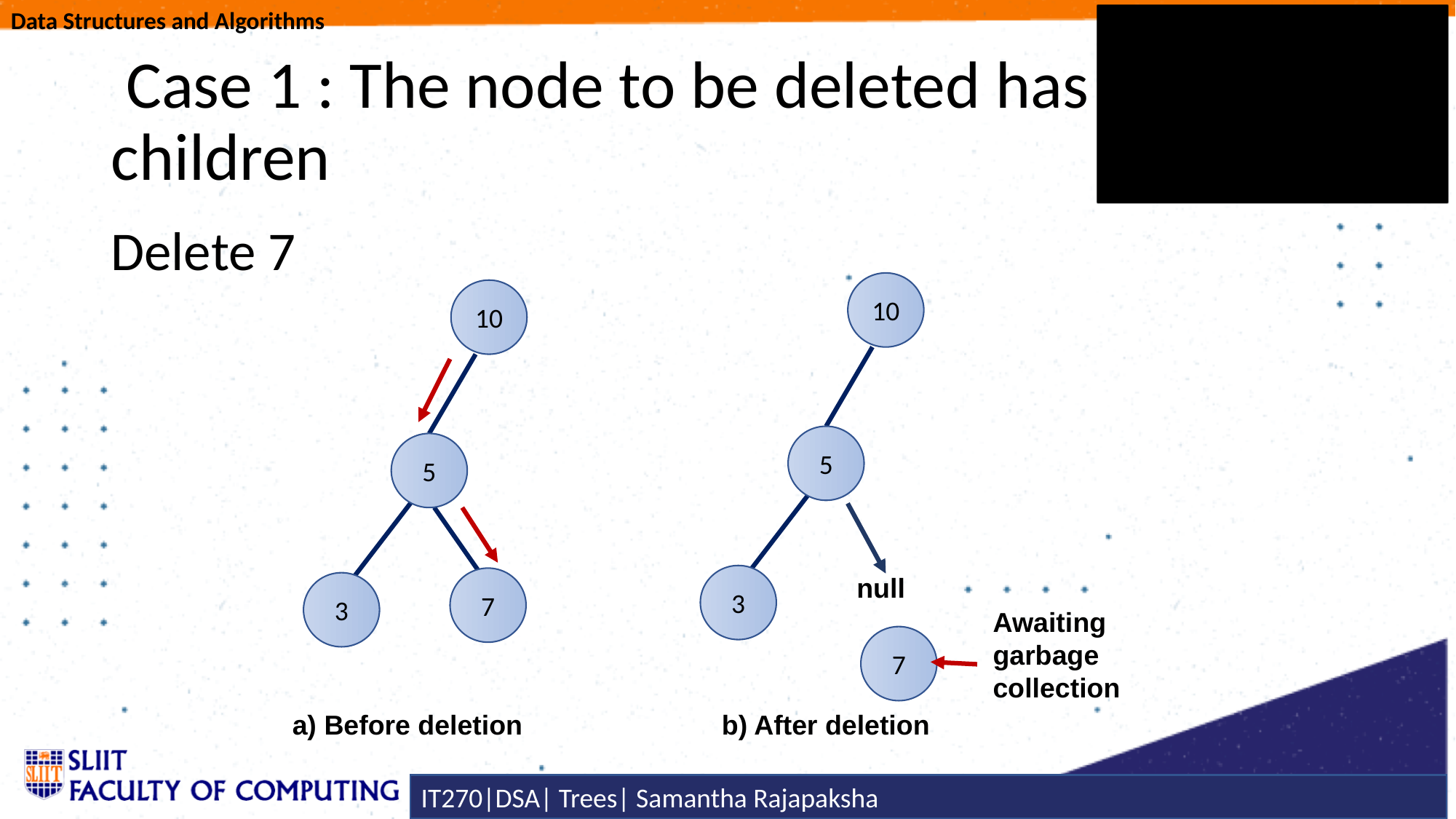

# Case 1 : The node to be deleted has no children

Delete 7
10
5
3
7
b) After deletion
Awaiting garbage collection
null
10
5
7
3
a) Before deletion